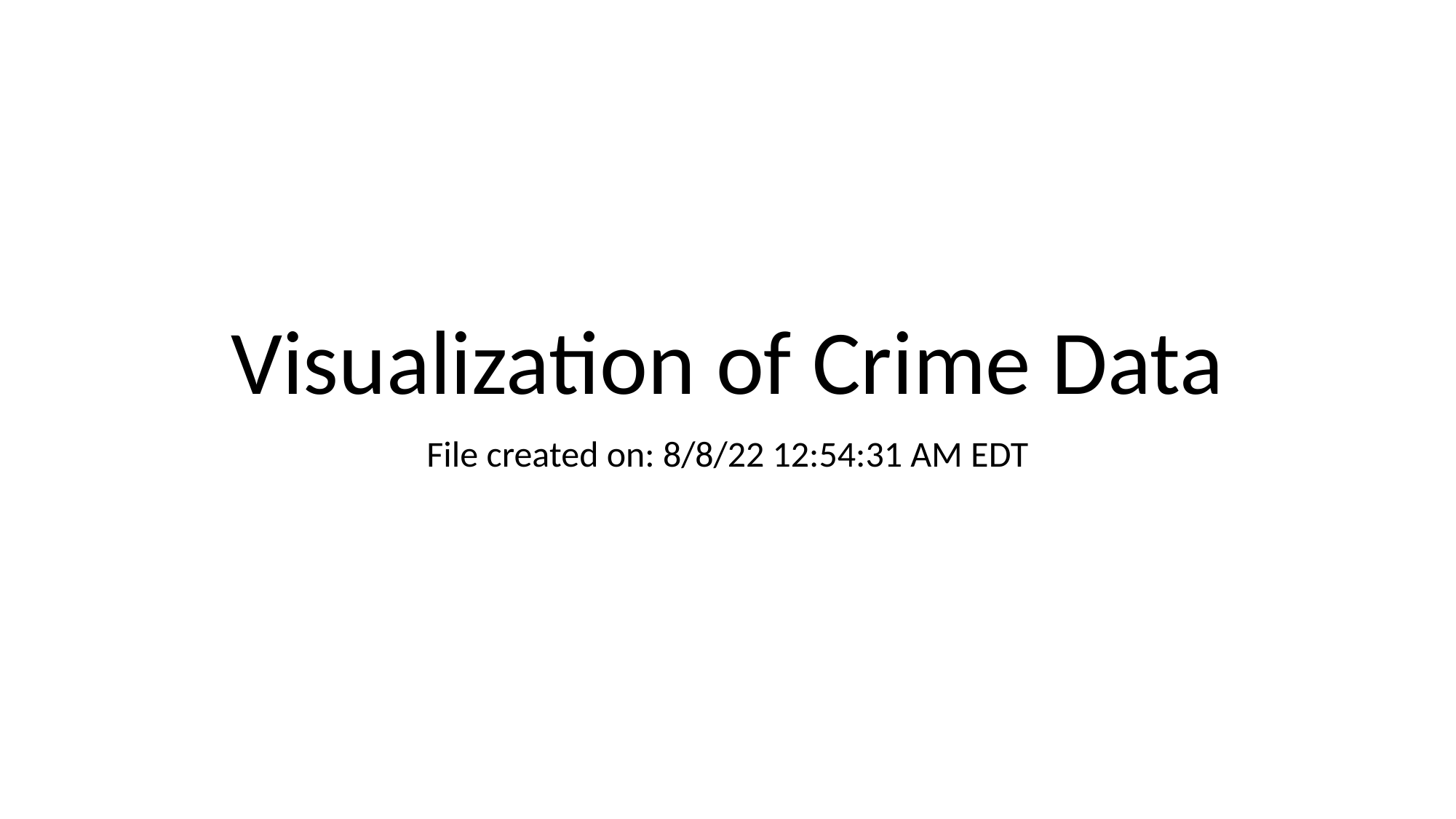

# Visualization of Crime Data
File created on: 8/8/22 12:54:31 AM EDT